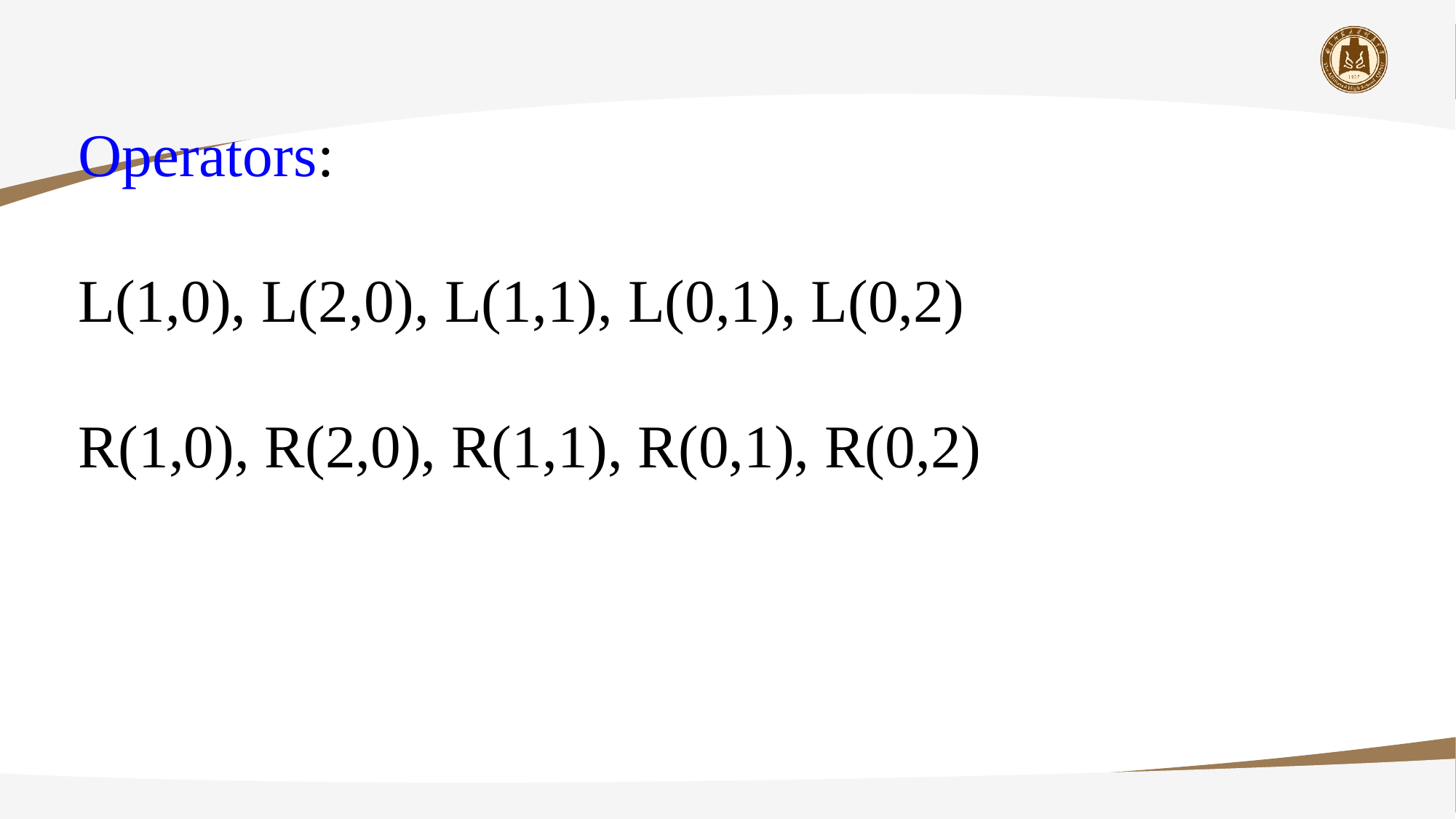

Operators:

L(1,0), L(2,0), L(1,1), L(0,1), L(0,2)

R(1,0), R(2,0), R(1,1), R(0,1), R(0,2)